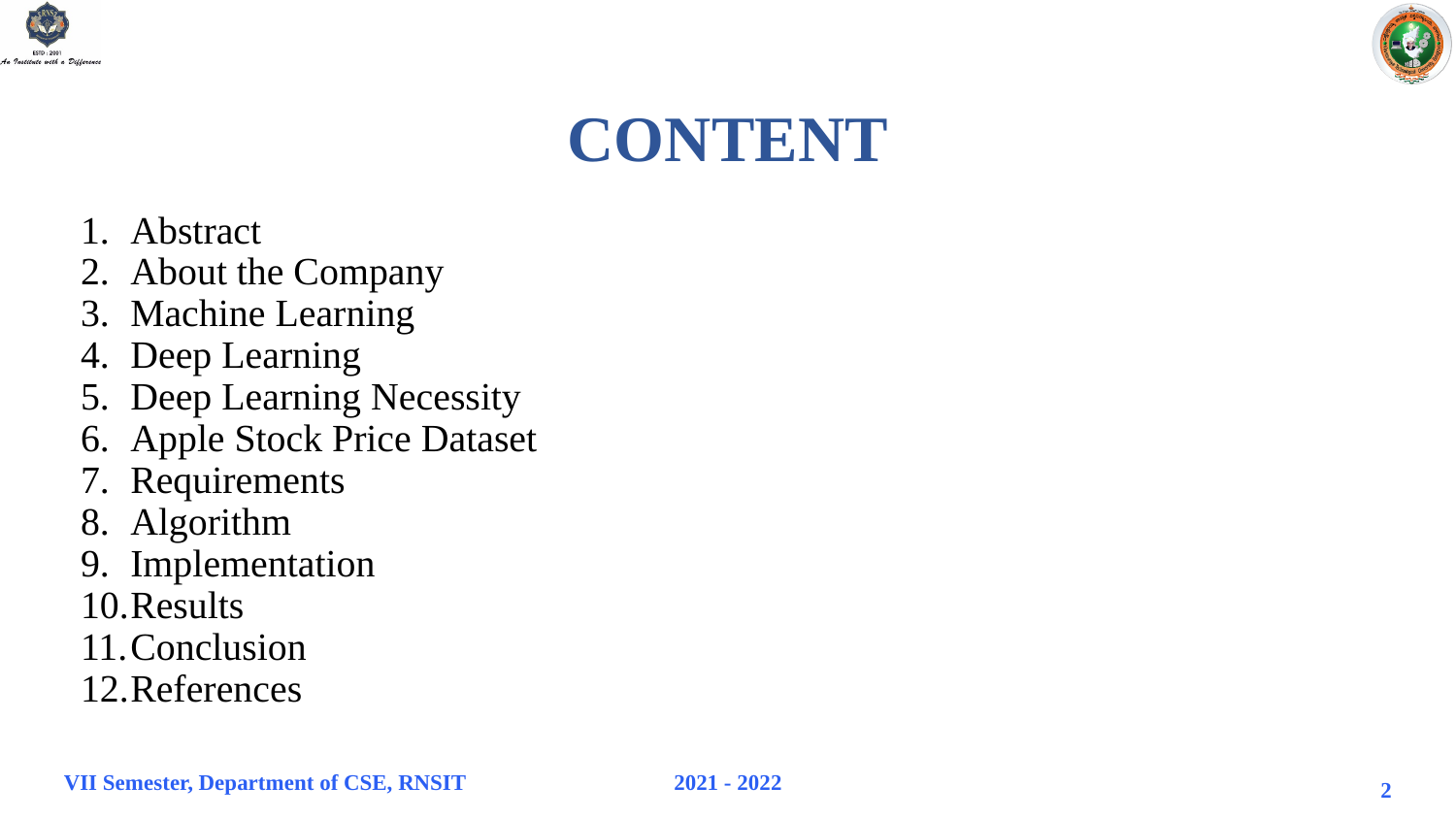

# CONTENT
Abstract
About the Company
Machine Learning
Deep Learning
Deep Learning Necessity
Apple Stock Price Dataset
Requirements
Algorithm
Implementation
Results
Conclusion
References
2
2021 - 2022
VII Semester, Department of CSE, RNSIT